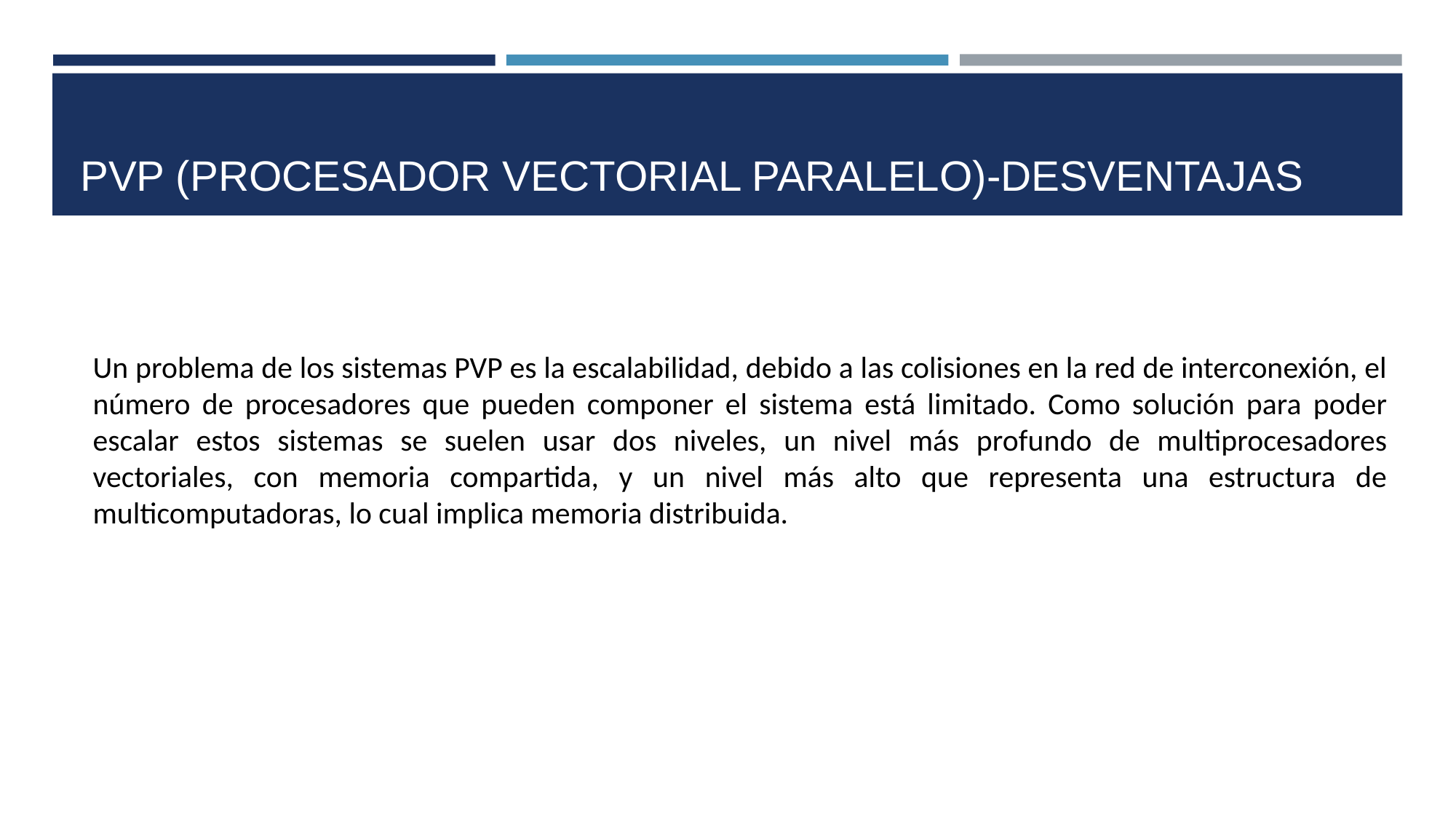

# PVP (PROCESADOR VECTORIAL PARALELO)-DESVENTAJAS
Un problema de los sistemas PVP es la escalabilidad, debido a las colisiones en la red de interconexión, el número de procesadores que pueden componer el sistema está limitado. Como solución para poder escalar estos sistemas se suelen usar dos niveles, un nivel más profundo de multiprocesadores vectoriales, con memoria compartida, y un nivel más alto que representa una estructura de multicomputadoras, lo cual implica memoria distribuida.